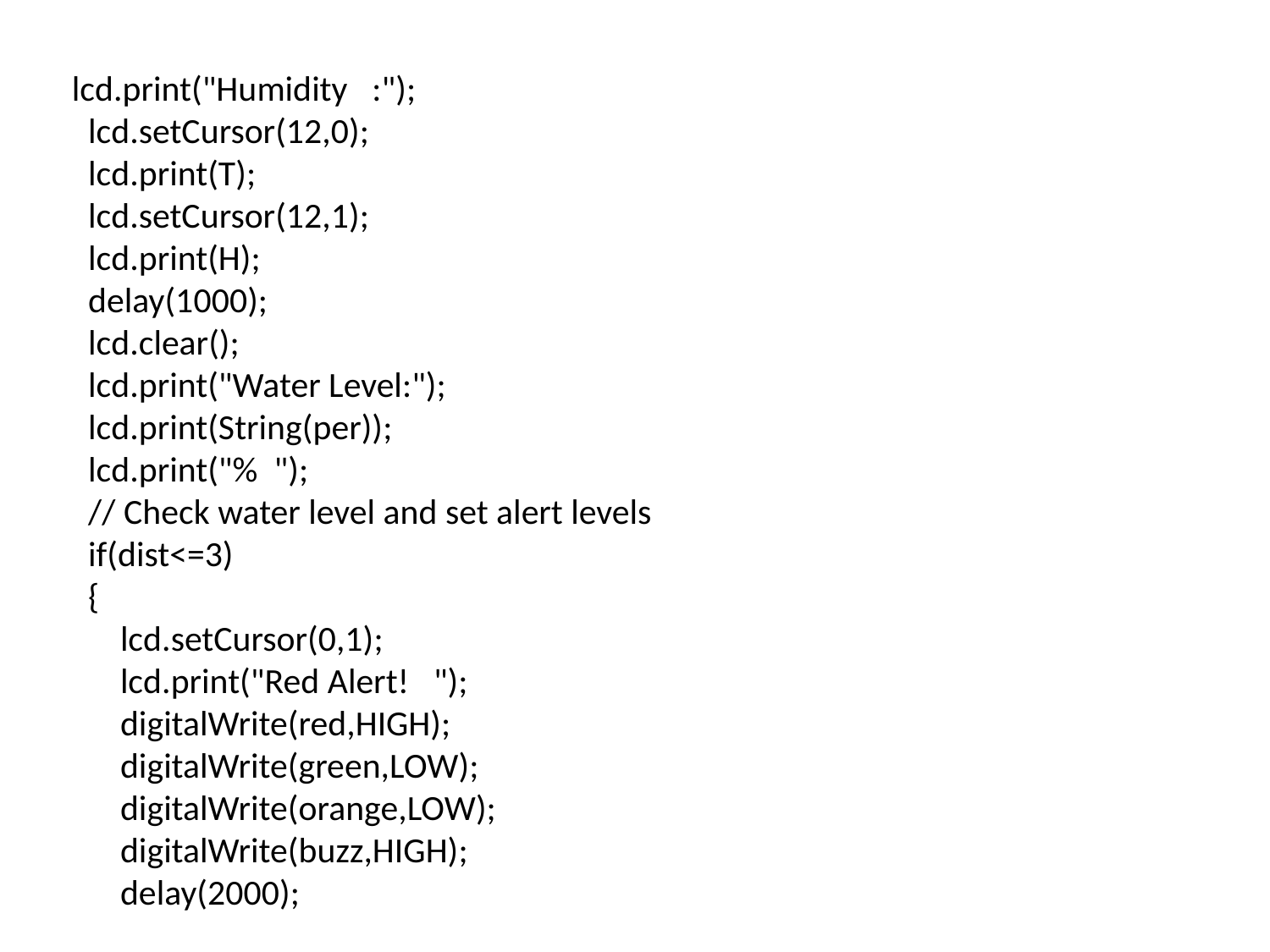

lcd.print("Humidity   :");
  lcd.setCursor(12,0);
  lcd.print(T);
  lcd.setCursor(12,1);
  lcd.print(H);
  delay(1000);
  lcd.clear();
  lcd.print("Water Level:");
  lcd.print(String(per));
  lcd.print("%  ");
  // Check water level and set alert levels
  if(dist<=3)
  {
      lcd.setCursor(0,1);
      lcd.print("Red Alert!   ");
      digitalWrite(red,HIGH);
      digitalWrite(green,LOW);
      digitalWrite(orange,LOW);
      digitalWrite(buzz,HIGH);
      delay(2000);